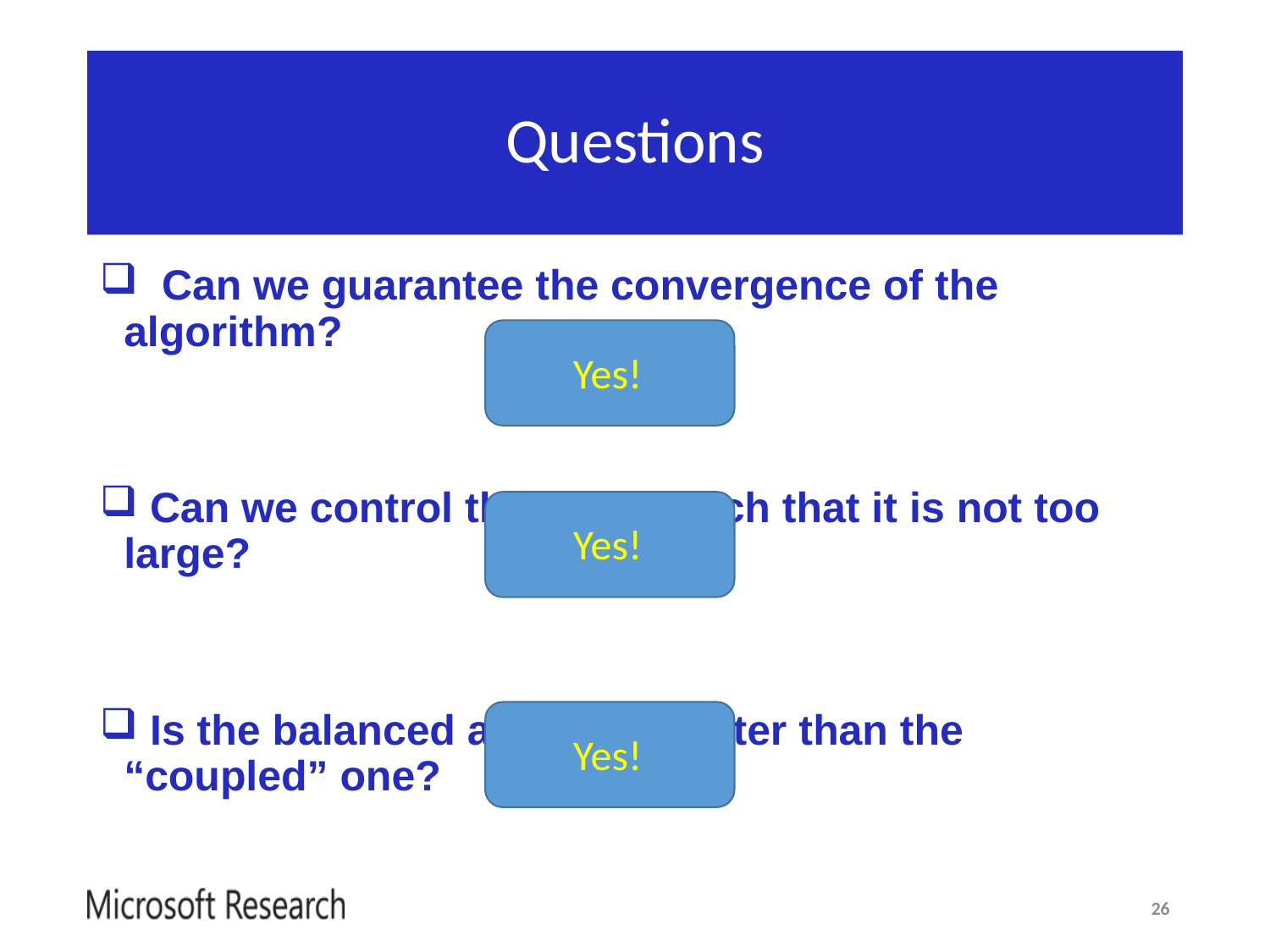

# Questions
  Can we guarantee the convergence of the algorithm?

 Can we control the cache such that it is not too large?

 Is the balanced approach better than the “coupled” one?

Yes!

Yes!

Yes!
26